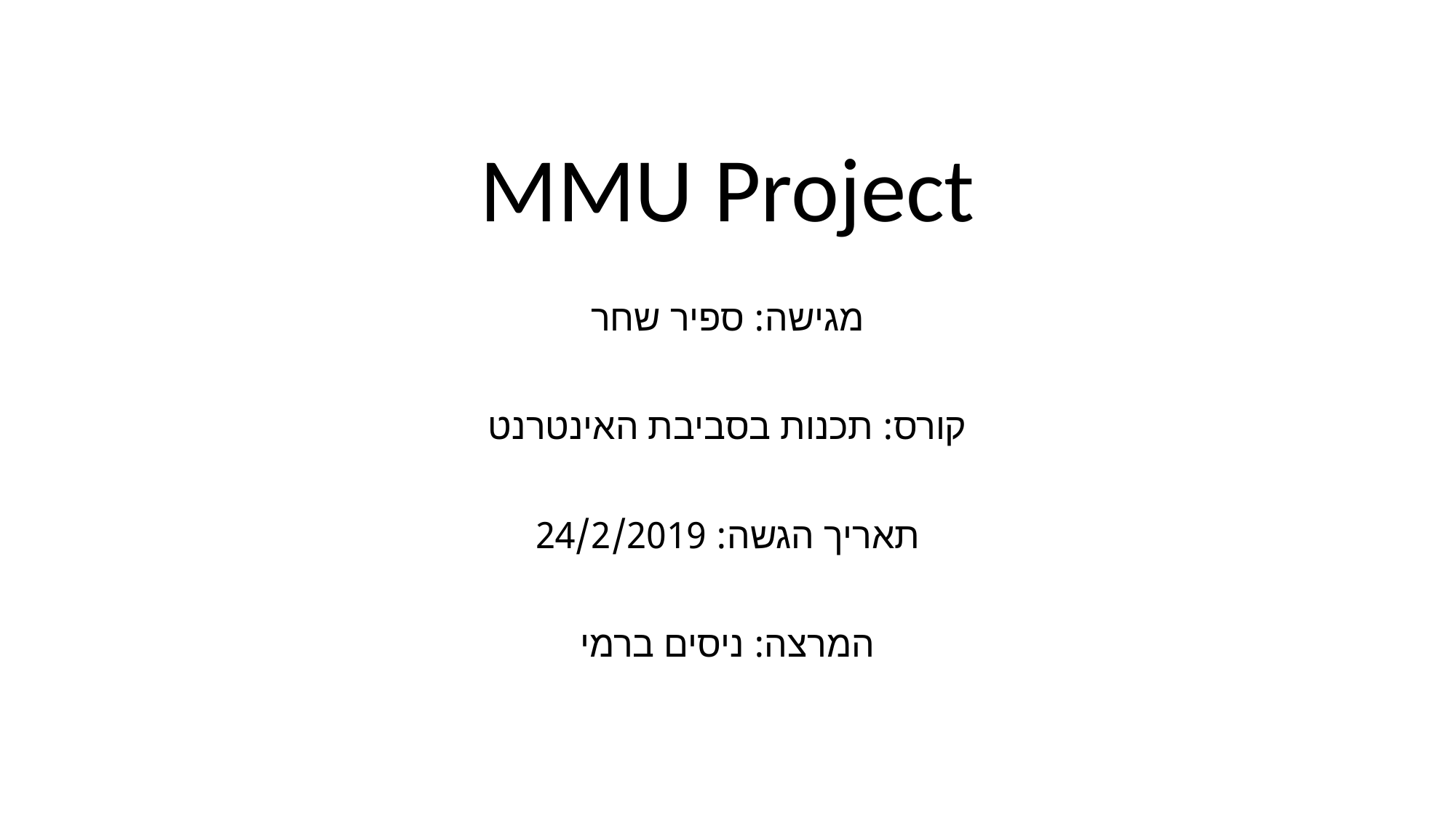

# MMU Project
מגישה: ספיר שחר

קורס: תכנות בסביבת האינטרנט

תאריך הגשה: 24/2/2019

המרצה: ניסים ברמי